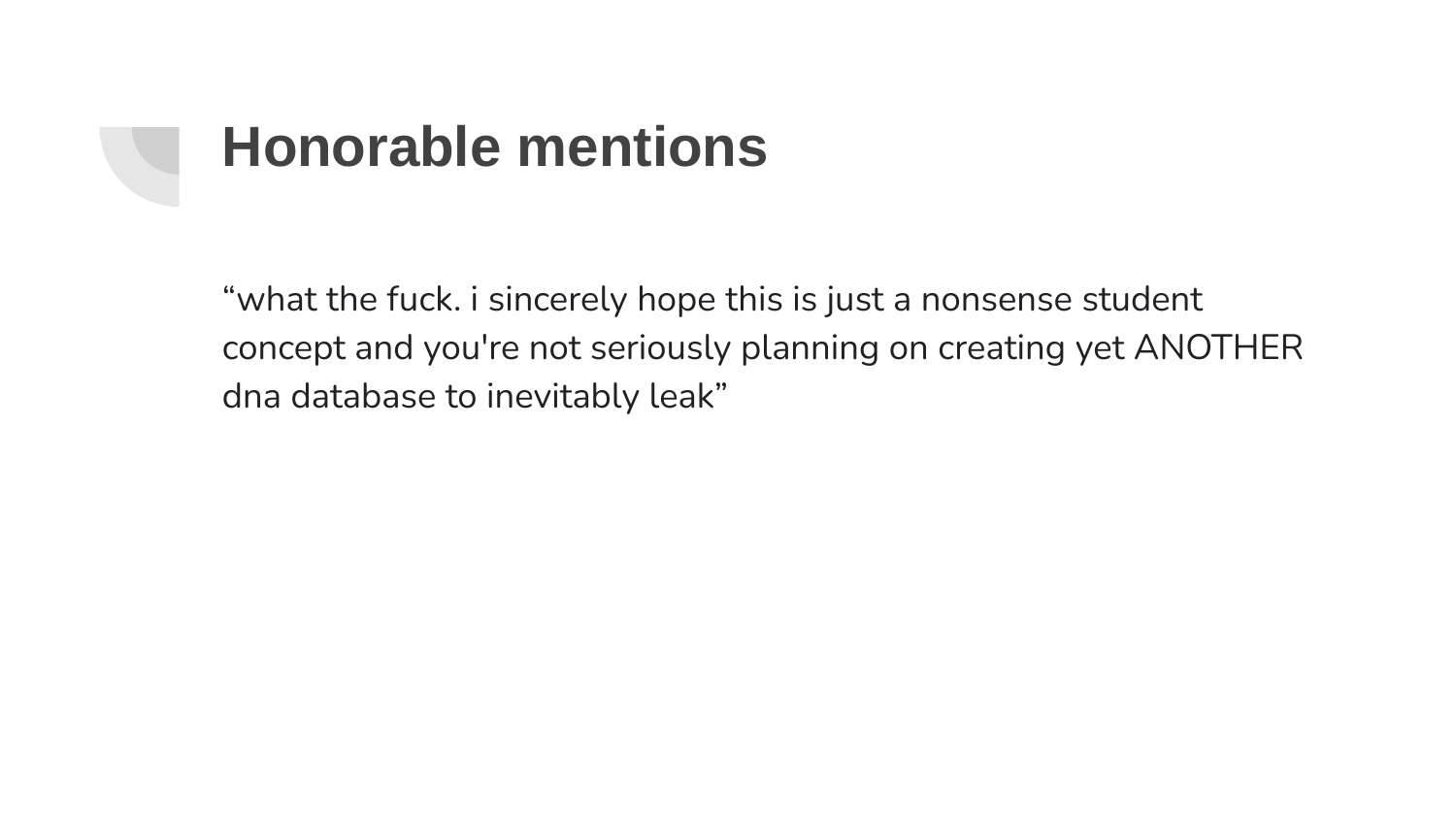

# Honorable mentions
“what the fuck. i sincerely hope this is just a nonsense student concept and you're not seriously planning on creating yet ANOTHER dna database to inevitably leak”